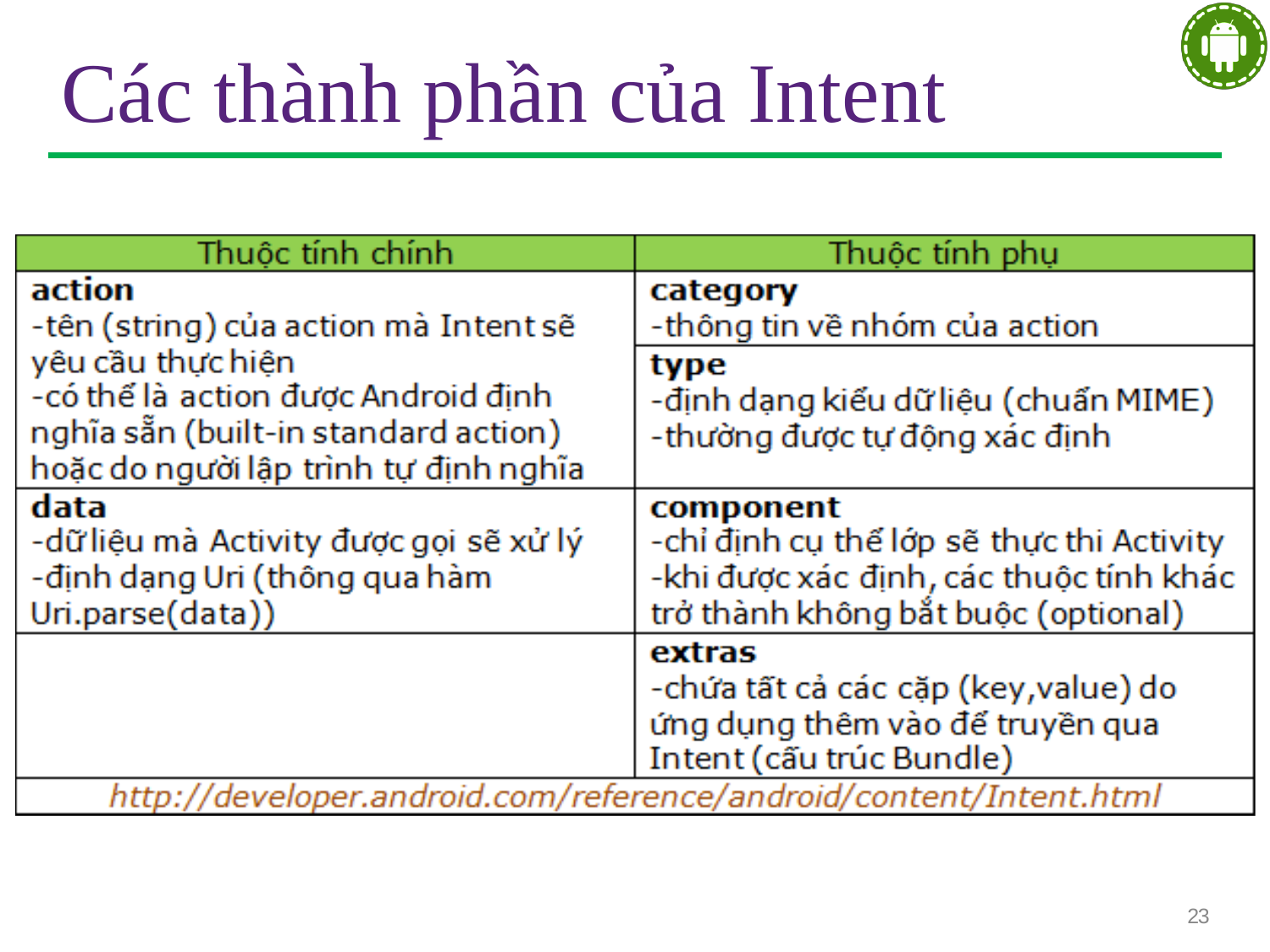

# Các thành phần của Intent

23